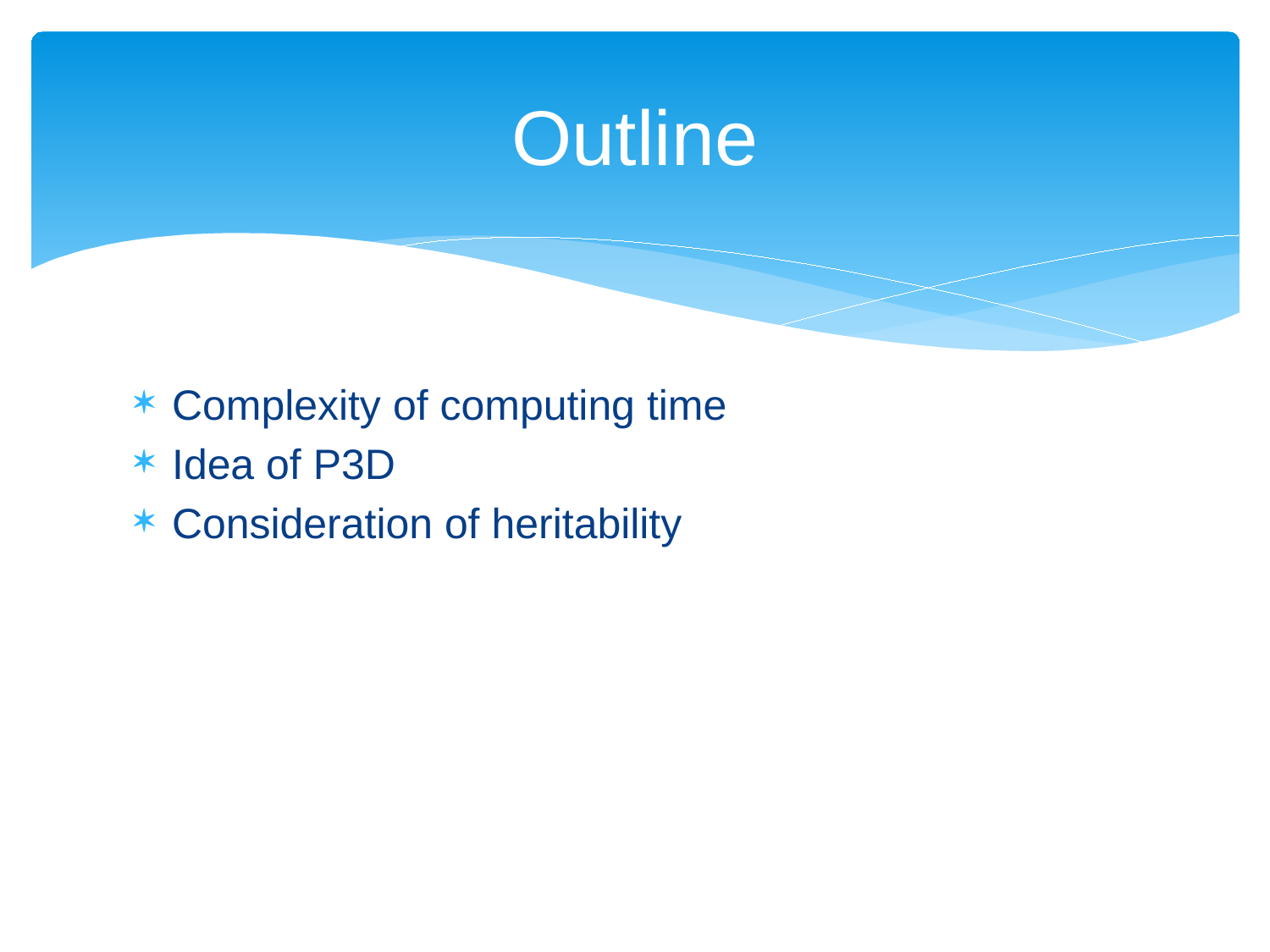

# Outline
Complexity of computing time
Idea of P3D
Consideration of heritability